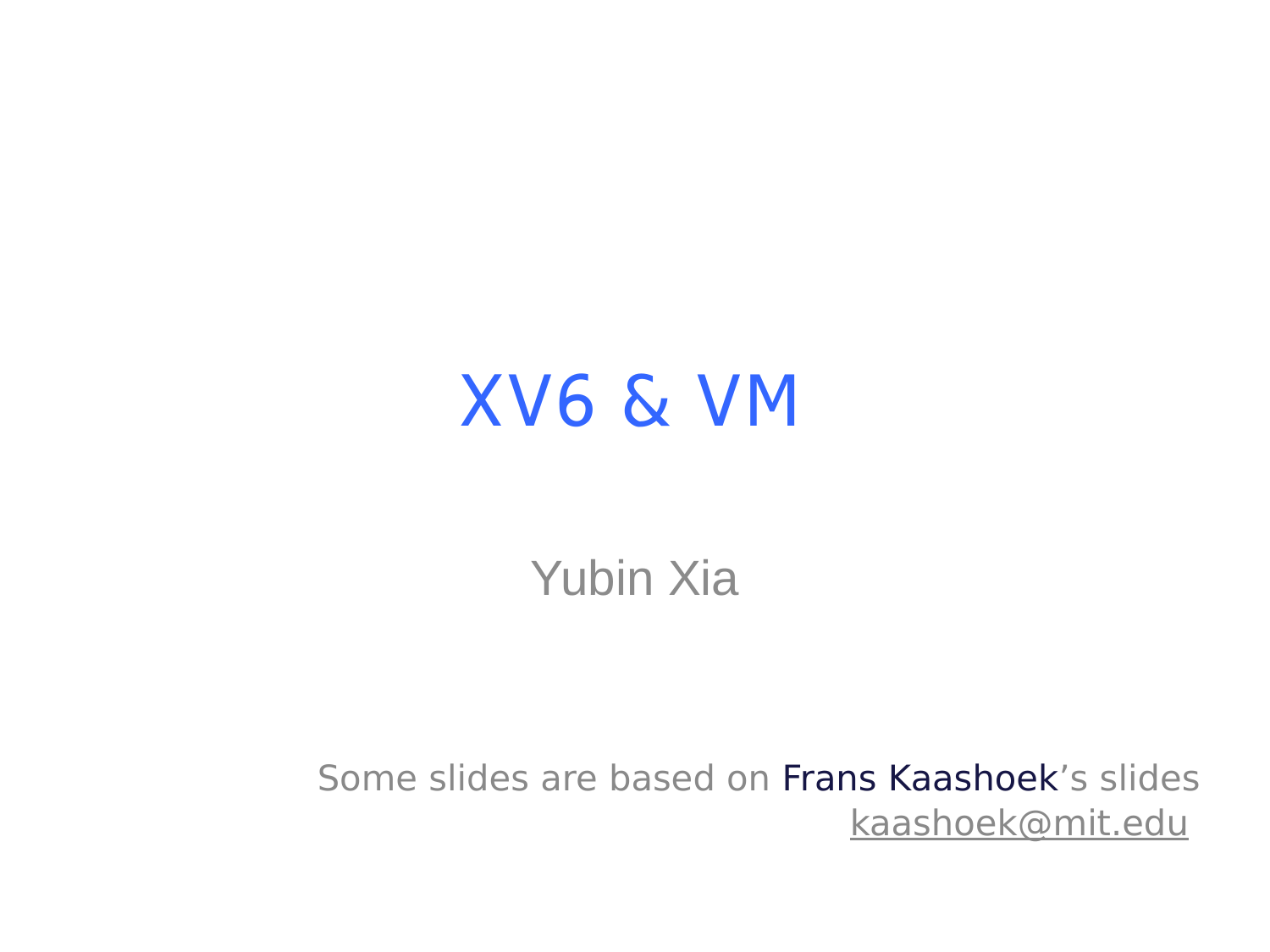

# XV6 & VM
Yubin Xia
Some slides are based on Frans Kaashoek’s slides
kaashoek@mit.edu